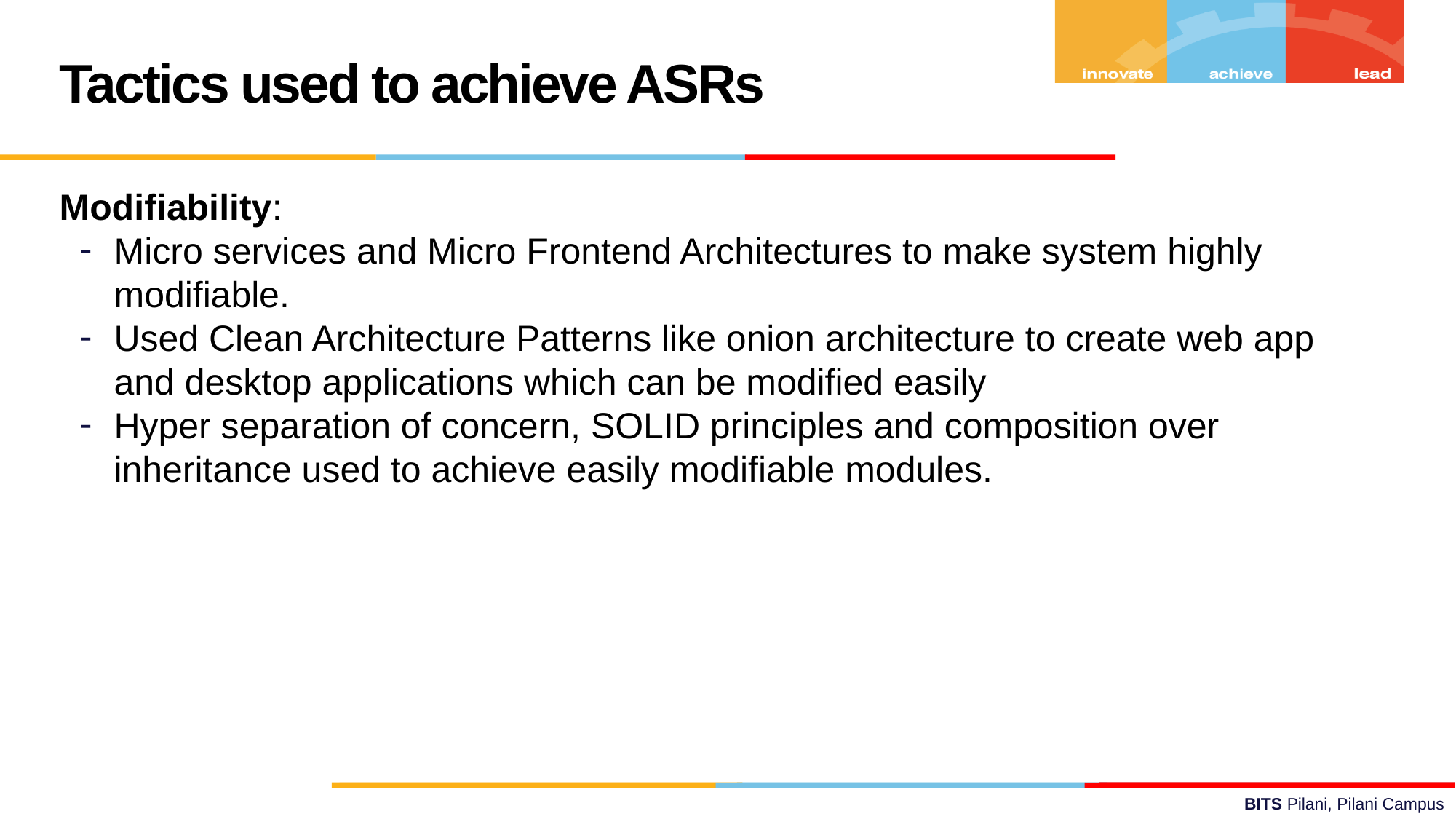

Tactics used to achieve ASRs
Modifiability:
Micro services and Micro Frontend Architectures to make system highly modifiable.
Used Clean Architecture Patterns like onion architecture to create web app and desktop applications which can be modified easily
Hyper separation of concern, SOLID principles and composition over inheritance used to achieve easily modifiable modules.